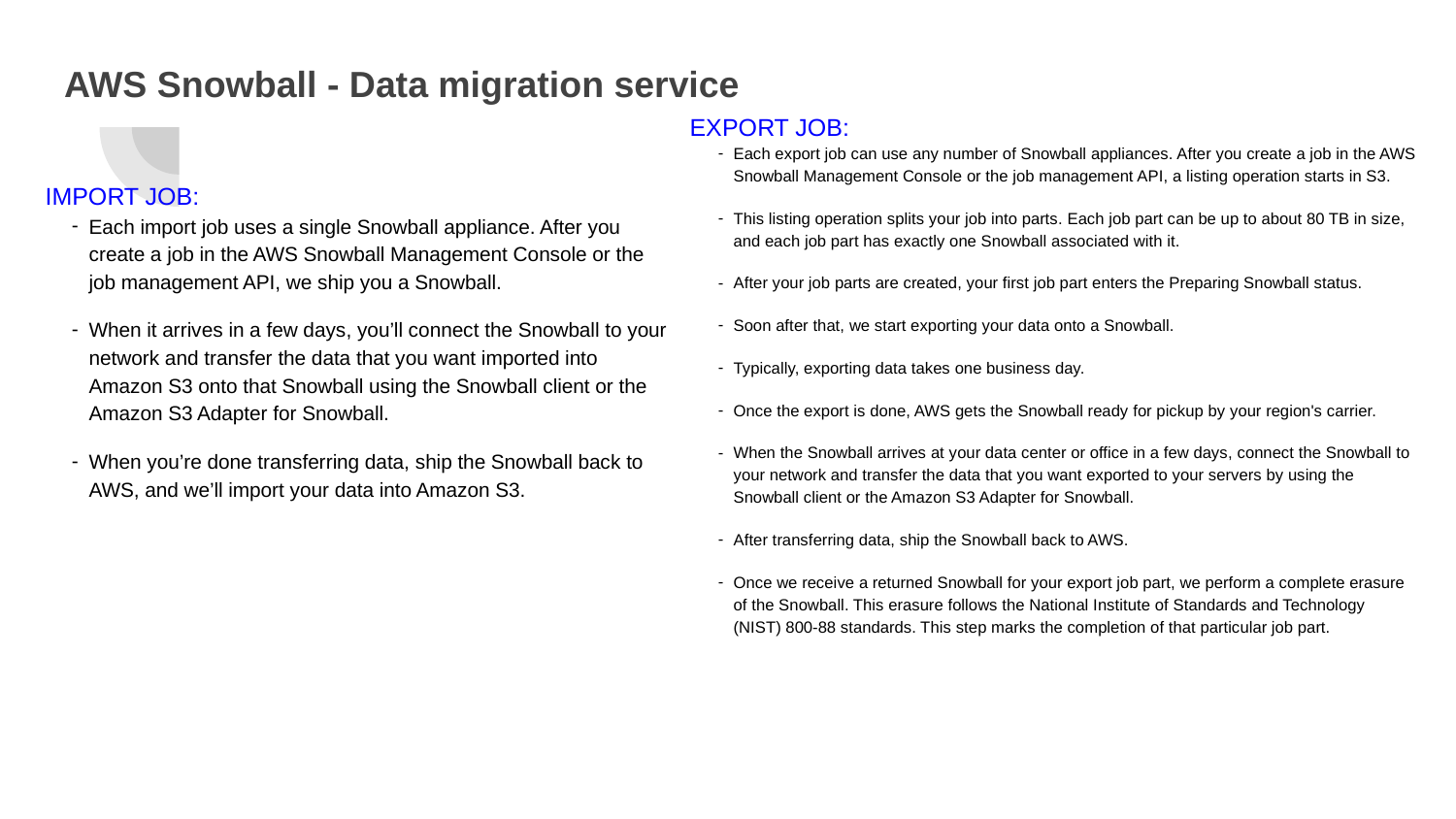

# AWS Snowball - Data migration service

EXPORT JOB:
Each export job can use any number of Snowball appliances. After you create a job in the AWS Snowball Management Console or the job management API, a listing operation starts in S3.
This listing operation splits your job into parts. Each job part can be up to about 80 TB in size, and each job part has exactly one Snowball associated with it.
After your job parts are created, your first job part enters the Preparing Snowball status.
Soon after that, we start exporting your data onto a Snowball.
Typically, exporting data takes one business day.
Once the export is done, AWS gets the Snowball ready for pickup by your region's carrier.
When the Snowball arrives at your data center or office in a few days, connect the Snowball to your network and transfer the data that you want exported to your servers by using the Snowball client or the Amazon S3 Adapter for Snowball.
After transferring data, ship the Snowball back to AWS.
Once we receive a returned Snowball for your export job part, we perform a complete erasure of the Snowball. This erasure follows the National Institute of Standards and Technology (NIST) 800-88 standards. This step marks the completion of that particular job part.
IMPORT JOB:
Each import job uses a single Snowball appliance. After you create a job in the AWS Snowball Management Console or the job management API, we ship you a Snowball.
When it arrives in a few days, you’ll connect the Snowball to your network and transfer the data that you want imported into Amazon S3 onto that Snowball using the Snowball client or the Amazon S3 Adapter for Snowball.
When you’re done transferring data, ship the Snowball back to AWS, and we’ll import your data into Amazon S3.